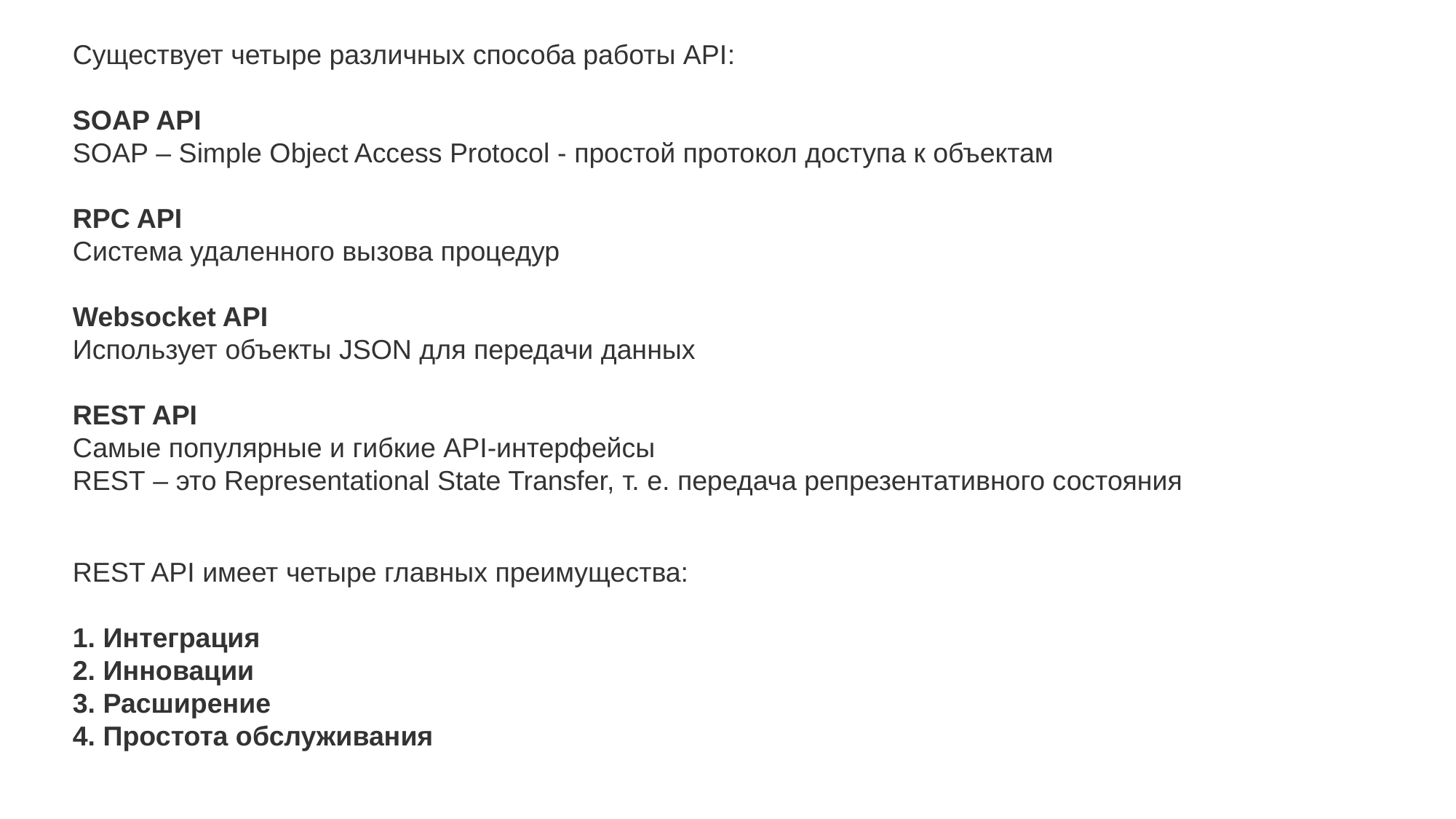

Существует четыре различных способа работы API:

SOAP API
SOAP – Simple Object Access Protocol - простой протокол доступа к объектам

RPC API
Cистема удаленного вызова процедур

Websocket API
Использует объекты JSON для передачи данных

REST API
Самые популярные и гибкие API-интерфейсы
REST – это Representational State Transfer, т. е. передача репрезентативного состояния
REST API имеет четыре главных преимущества:

1. Интеграция
2. Инновации
3. Расширение
4. Простота обслуживания